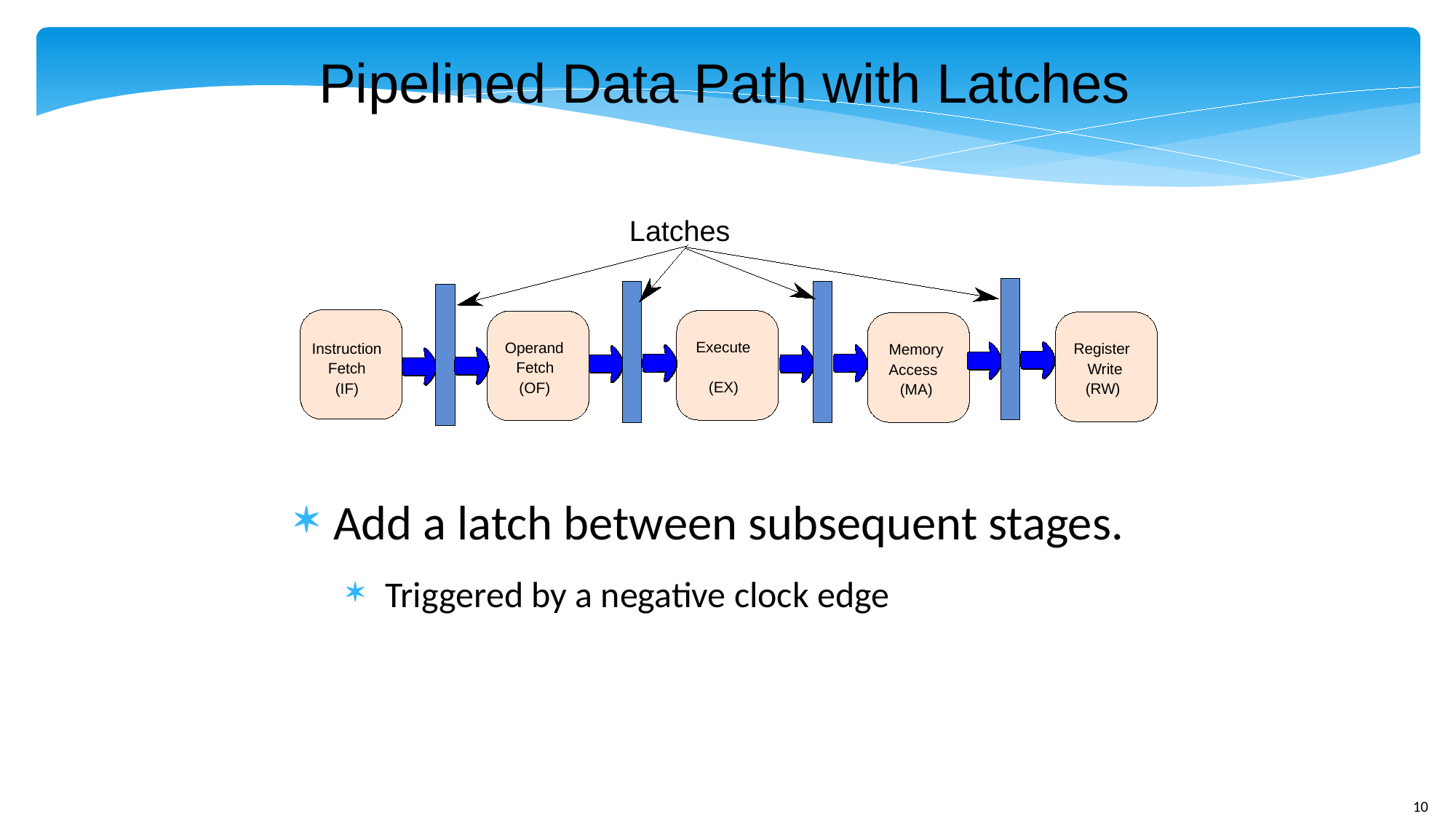

Pipelined Data Path with Latches

Latches

Execute
Operand
Instruction
Register
Memory

Fetch
Fetch
Write
Access
(EX)
(OF)
(IF)
(RW)
(MA)
Add a latch between subsequent stages.
Triggered by a negative clock edge